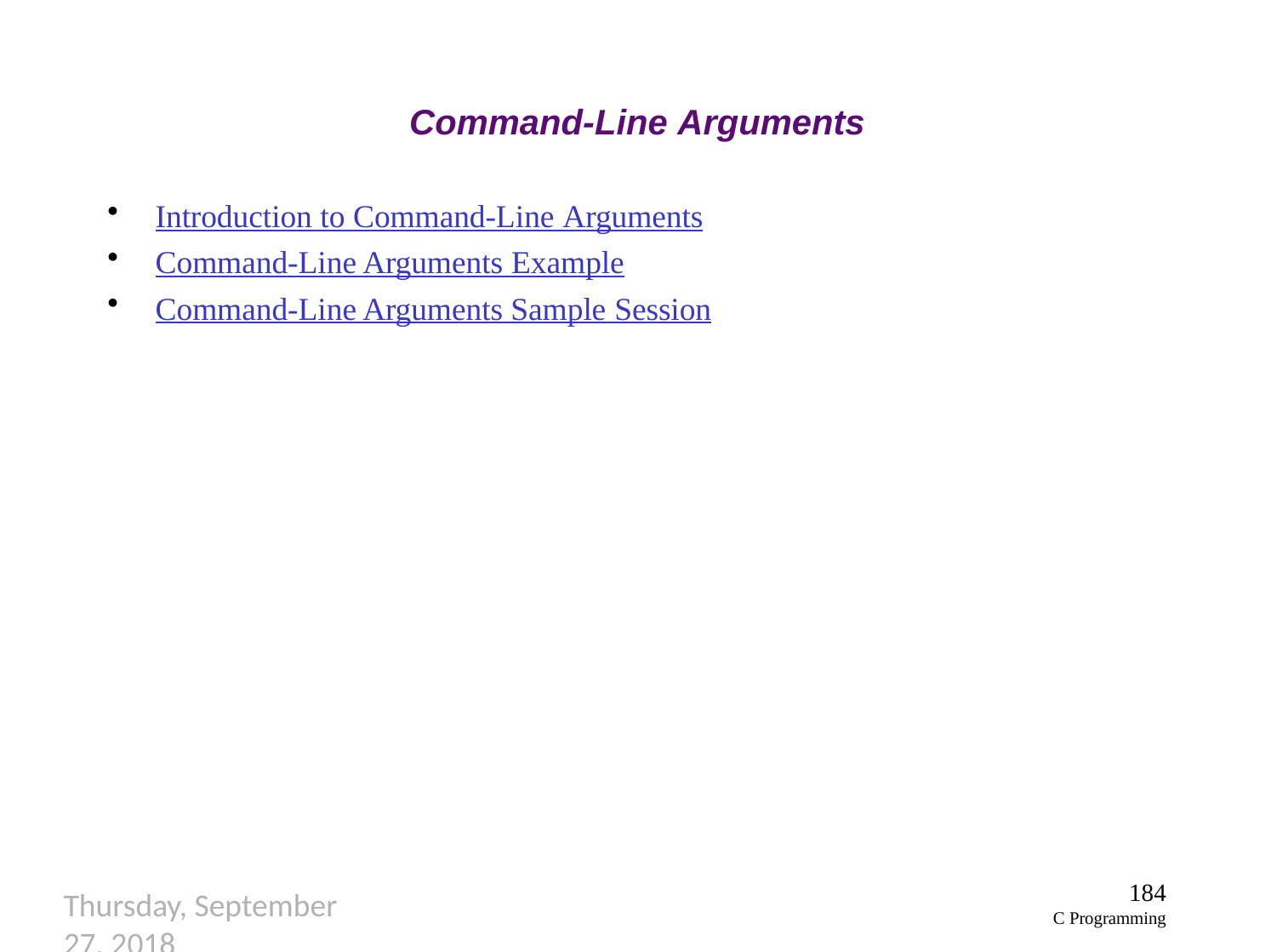

# Command-Line Arguments
Introduction to Command-Line Arguments
Command-Line Arguments Example
Command-Line Arguments Sample Session
184
C Programming
Thursday, September 27, 2018